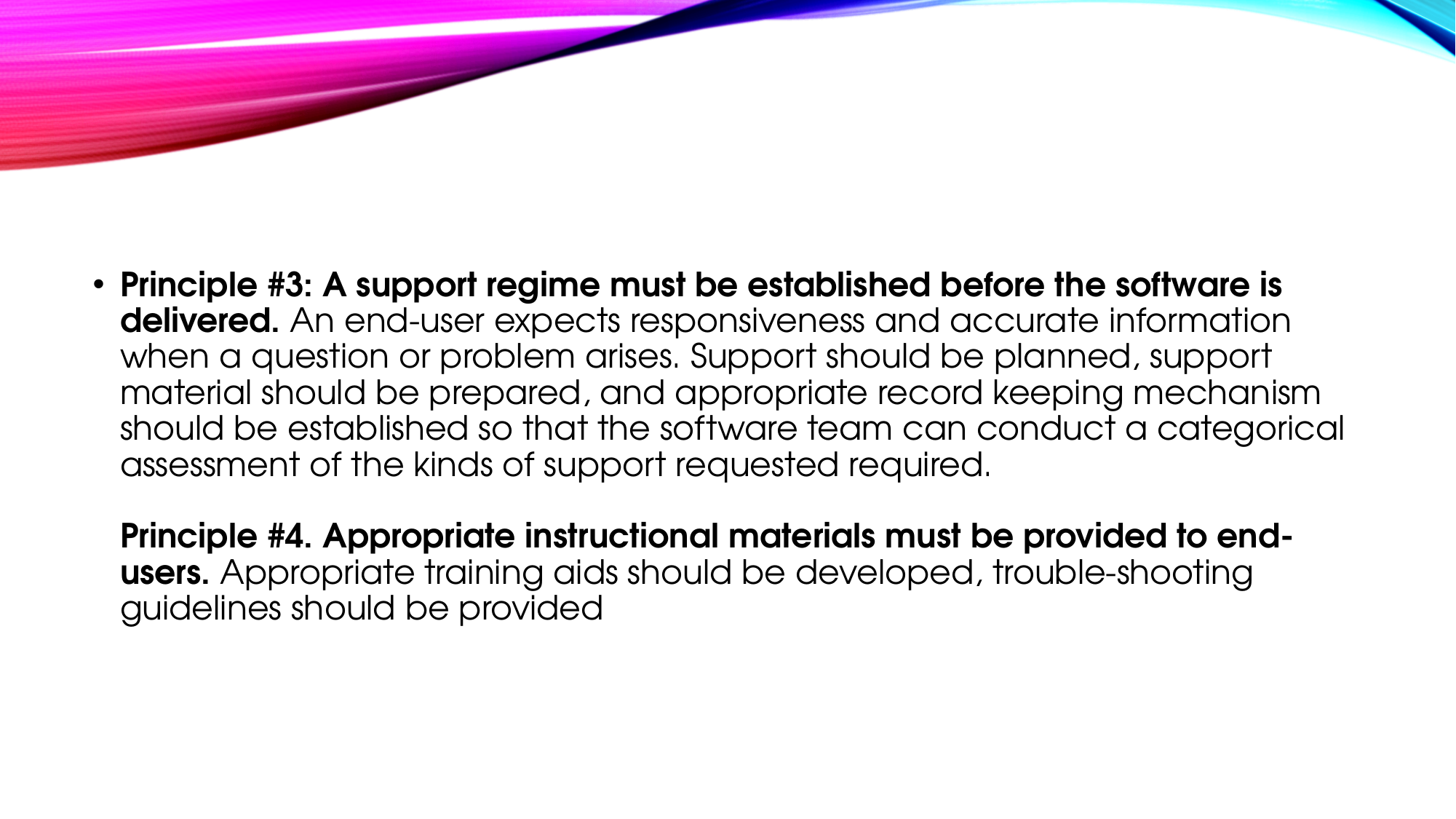

#
Principle #3: A support regime must be established before the software is delivered. An end-user expects responsiveness and accurate information when a question or problem arises. Support should be planned, support material should be prepared, and appropriate record keeping mechanism should be established so that the software team can conduct a categorical assessment of the kinds of support requested required.
Principle #4. Appropriate instructional materials must be provided to end-users. Appropriate training aids should be developed, trouble-shooting guidelines should be provided